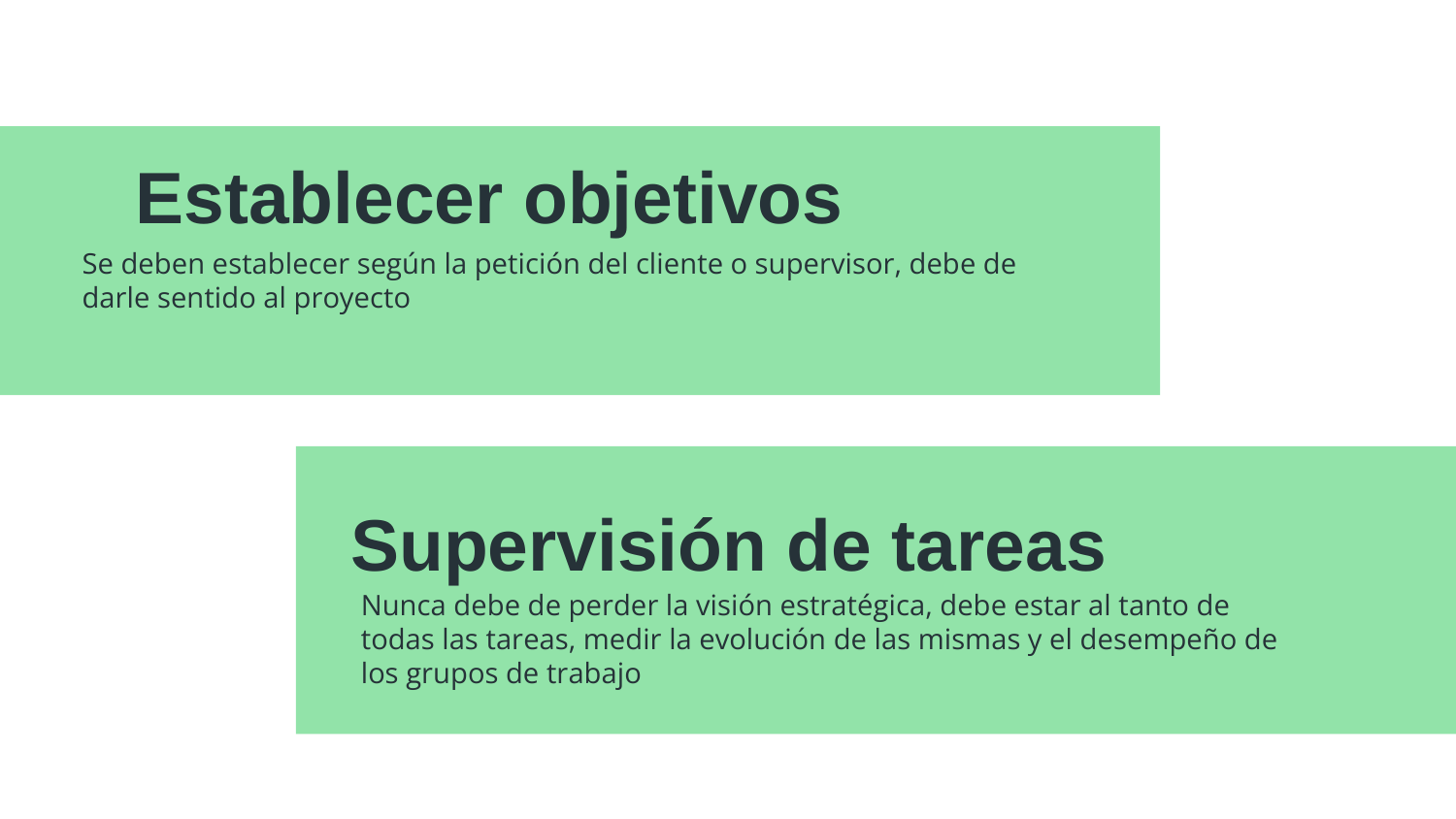

Establecer objetivos
Se deben establecer según la petición del cliente o supervisor, debe de darle sentido al proyecto

Supervisión de tareas
Nunca debe de perder la visión estratégica, debe estar al tanto de todas las tareas, medir la evolución de las mismas y el desempeño de los grupos de trabajo